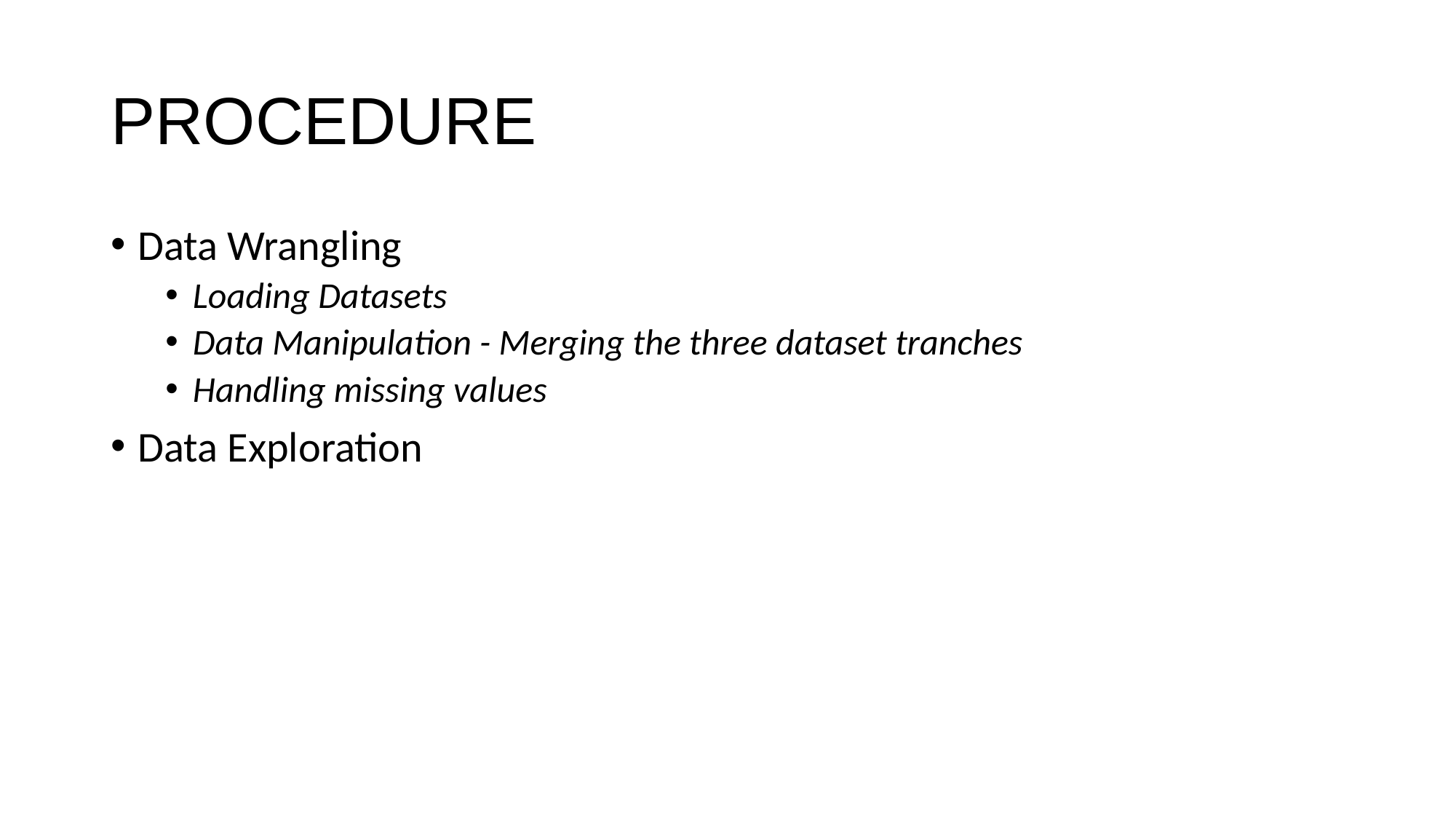

# PROCEDURE
Data Wrangling
Loading Datasets
Data Manipulation - Merging the three dataset tranches
Handling missing values
Data Exploration